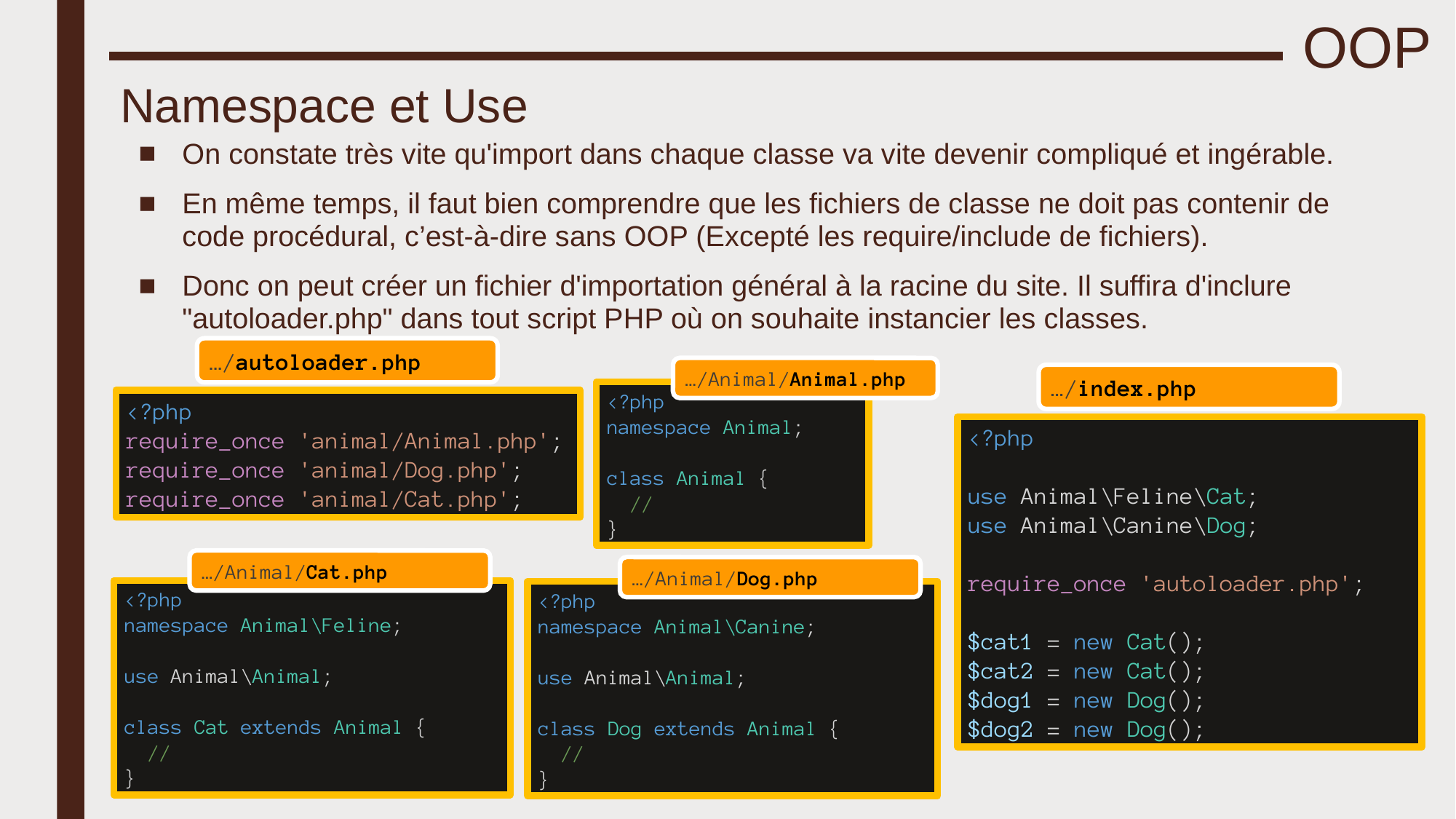

# OOP
Namespace et Use

On constate très vite qu'import dans chaque classe va vite devenir compliqué et ingérable.
En même temps, il faut bien comprendre que les fichiers de classe ne doit pas contenir de code procédural, c’est-à-dire sans OOP (Excepté les require/include de fichiers).
Donc on peut créer un fichier d'importation général à la racine du site. Il suffira d'inclure "autoloader.php" dans tout script PHP où on souhaite instancier les classes.
…/autoloader.php
…/Animal/Animal.php
…/index.php
<?php
namespace Animal;
class Animal {
  //
}
<?php
require_once 'animal/Animal.php';
require_once 'animal/Dog.php';
require_once 'animal/Cat.php';
<?php
use Animal\Feline\Cat;
use Animal\Canine\Dog;
require_once 'autoloader.php';
$cat1 = new Cat();
$cat2 = new Cat();
$dog1 = new Dog();
$dog2 = new Dog();
…/Animal/Cat.php
…/Animal/Dog.php
<?php
namespace Animal\Feline;
use Animal\Animal;
class Cat extends Animal {
  //
}
<?php
namespace Animal\Canine;
use Animal\Animal;
class Dog extends Animal {
  //
}